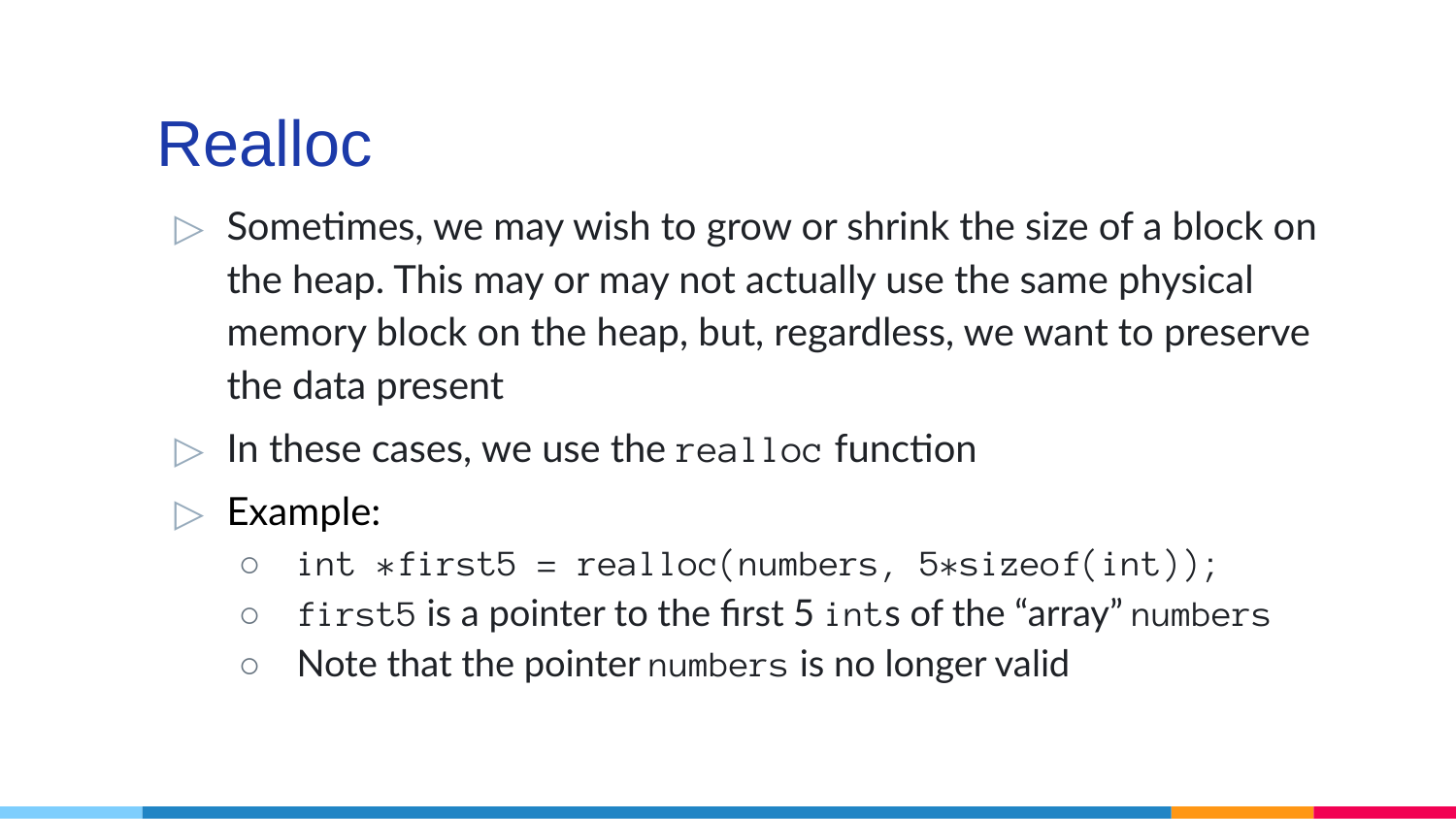

# Realloc
Sometimes, we may wish to grow or shrink the size of a block on the heap. This may or may not actually use the same physical memory block on the heap, but, regardless, we want to preserve the data present
In these cases, we use the realloc function
Example:
int *first5 = realloc(numbers, 5*sizeof(int));
first5 is a pointer to the first 5 ints of the “array” numbers
Note that the pointer numbers is no longer valid